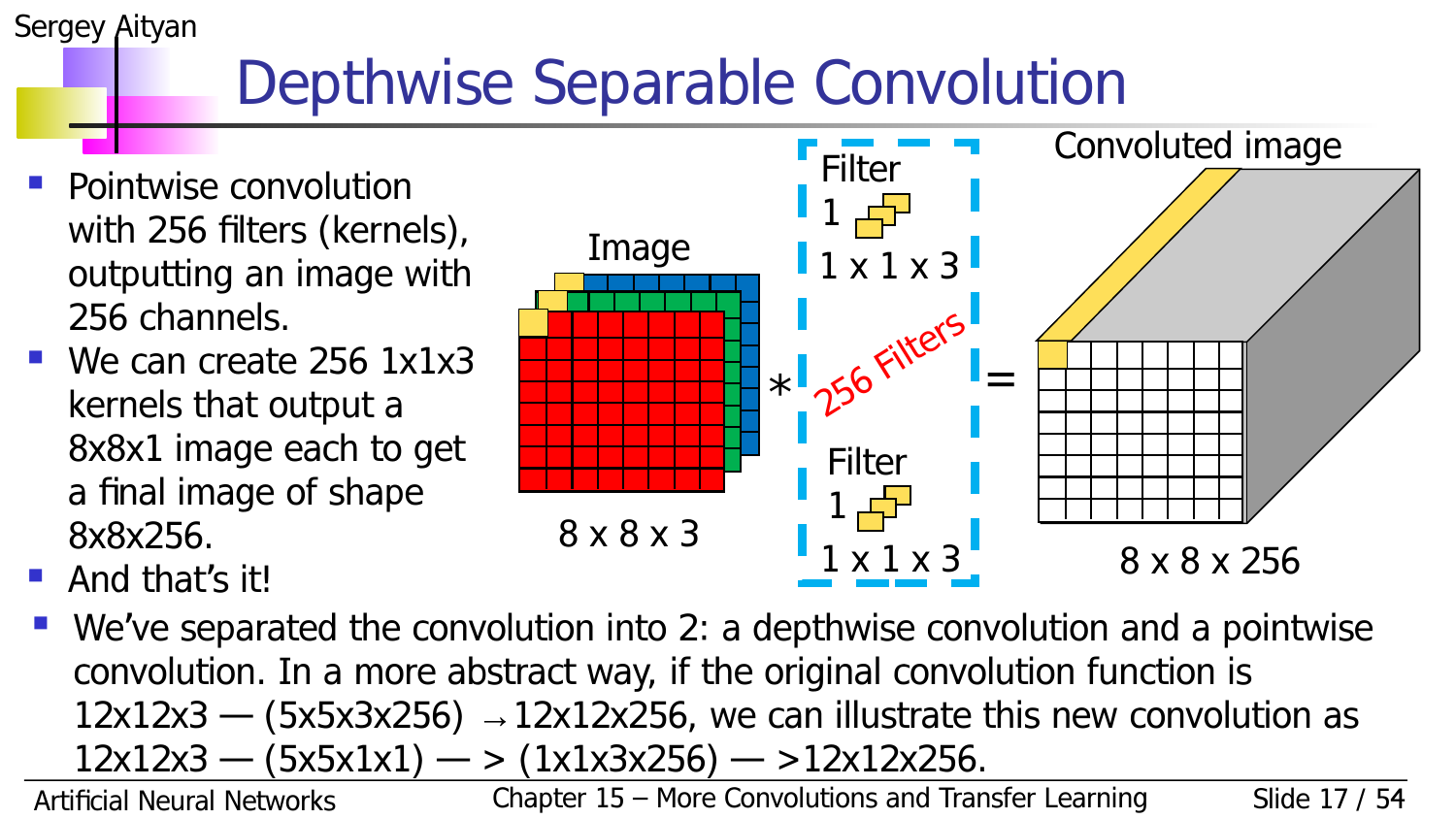

# Depthwise Separable Convolution
Convoluted image

8 x 8 x 256
Filter 1

1 x 1 x 3

256 Filters
Filter 1

1 x 1 x 3
Image

8 x 8 x 3
=
*
Pointwise convolution with 256 filters (kernels), outputting an image with 256 channels.
We can create 256 1x1x3 kernels that output a 8x8x1 image each to get a final image of shape 8x8x256.
And that’s it!
We’ve separated the convolution into 2: a depthwise convolution and a pointwise convolution. In a more abstract way, if the original convolution function is 12x12x3 — (5x5x3x256) →12x12x256, we can illustrate this new convolution as 12x12x3 — (5x5x1x1) — > (1x1x3x256) — >12x12x256.